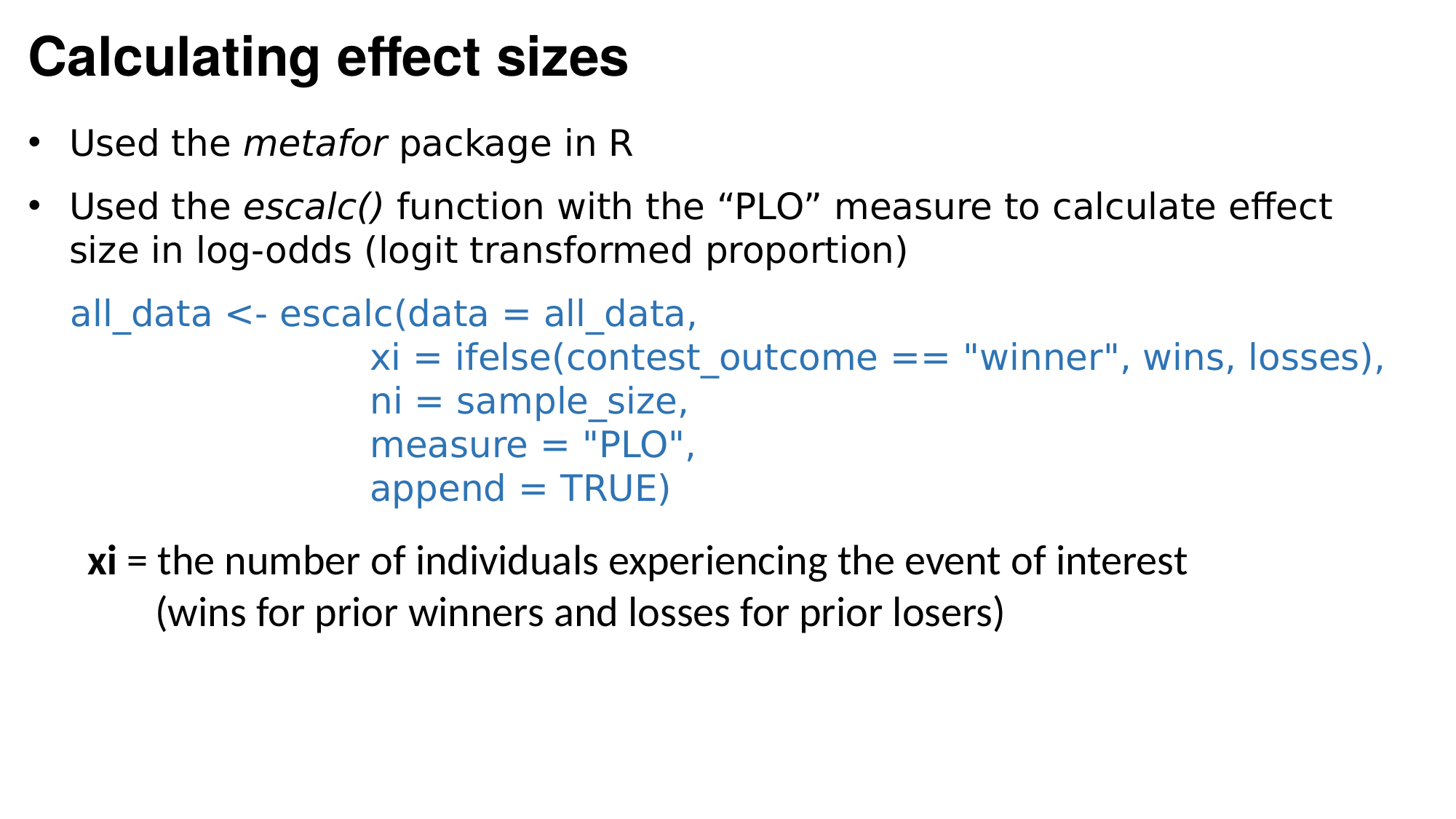

Calculating effect sizes
Used the metafor package in R
Used the escalc() function with the “PLO” measure to calculate effect size in log-odds (logit transformed proportion)
all_data <- escalc(data = all_data,
		       xi = ifelse(contest_outcome == "winner", wins, losses),
		       ni = sample_size,
		       measure = "PLO",
		       append = TRUE)
xi = the number of individuals experiencing the event of interest
       (wins for prior winners and losses for prior losers)